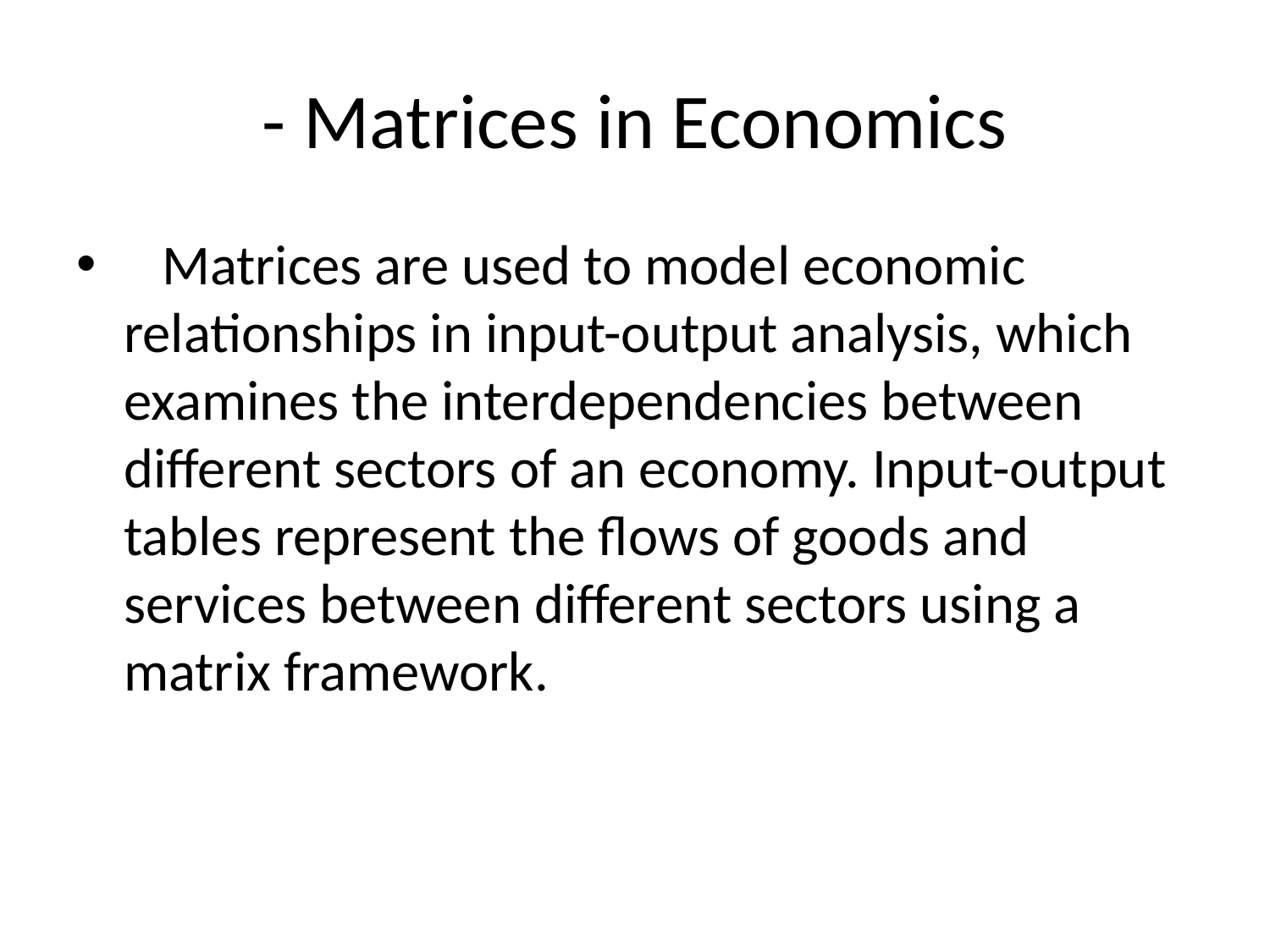

# - Matrices in Economics
   Matrices are used to model economic relationships in input-output analysis, which examines the interdependencies between different sectors of an economy. Input-output tables represent the flows of goods and services between different sectors using a matrix framework.